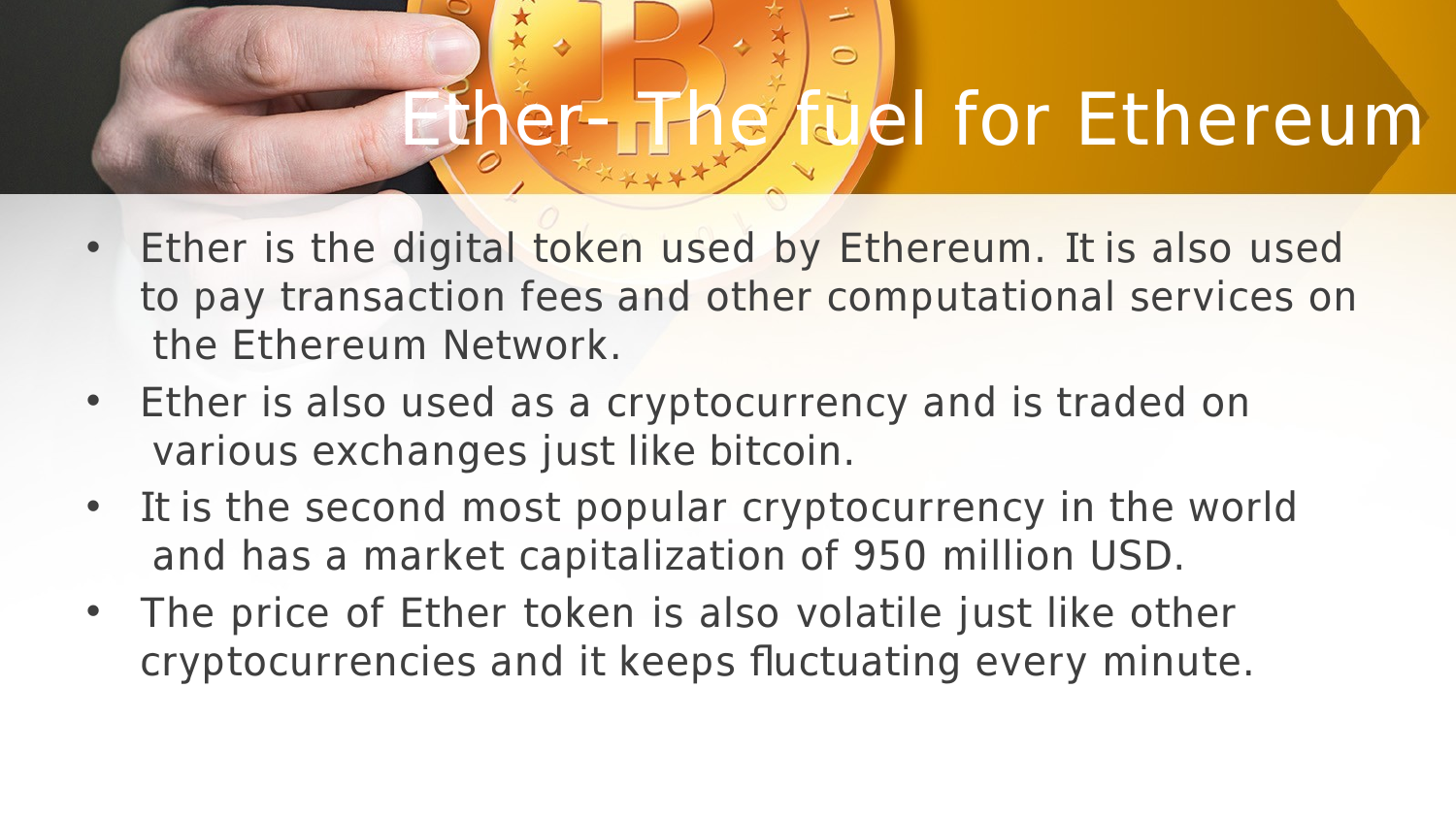

# Ether- The fuel for Ethereum
•
Ether is the digital token used by Ethereum. It is also used  to pay transaction fees and other computational services on  the Ethereum Network.
Ether is also used as a cryptocurrency and is traded on  various exchanges just like bitcoin.
It is the second most popular cryptocurrency in the world  and has a market capitalization of 950 million USD.
The price of Ether token is also volatile just like other  cryptocurrencies and it keeps fluctuating every minute.
•
•
•